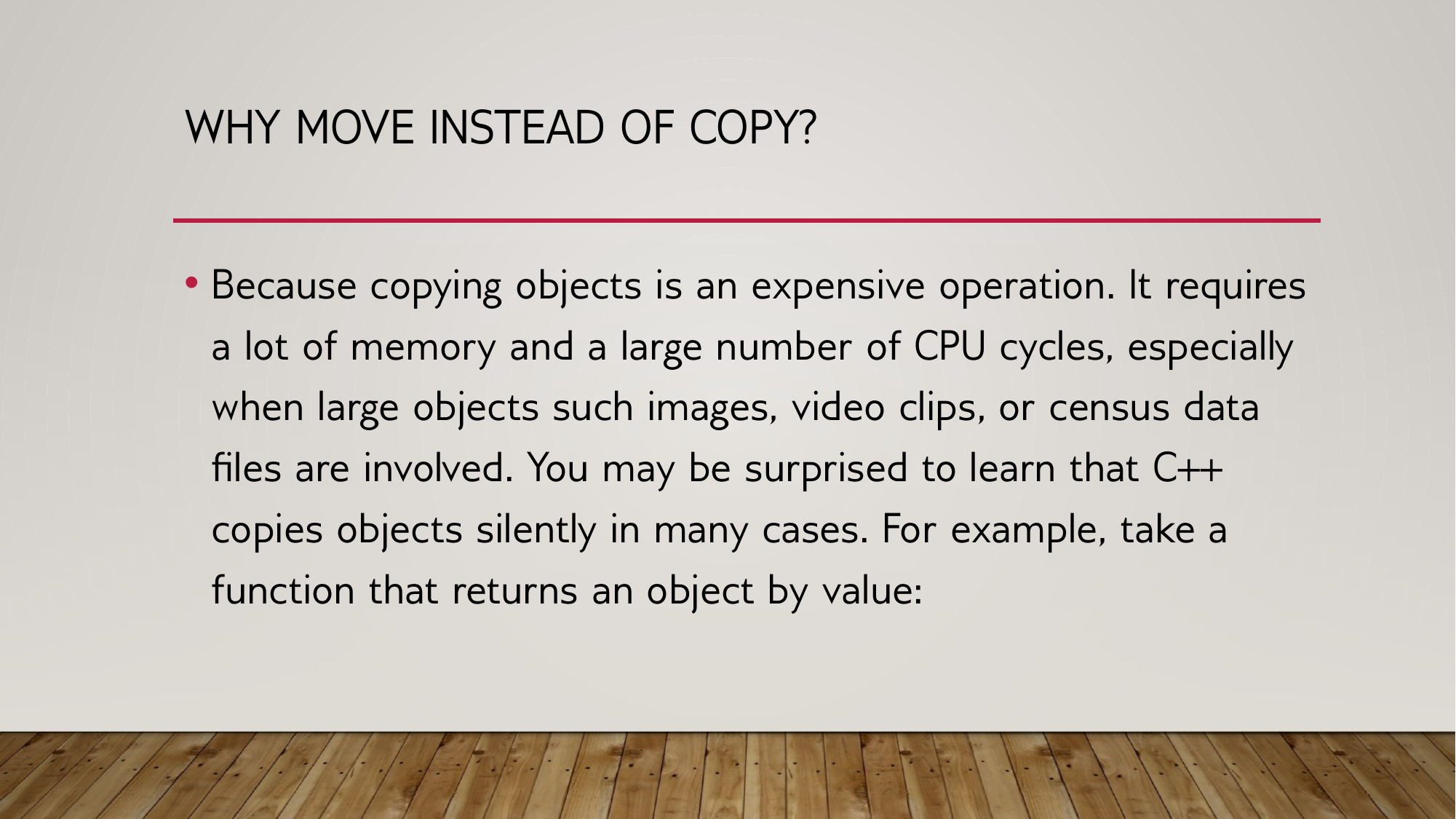

# Why move instead of copy?
Because copying objects is an expensive operation. It requires a lot of memory and a large number of CPU cycles, especially when large objects such images, video clips, or census data files are involved. You may be surprised to learn that C++ copies objects silently in many cases. For example, take a function that returns an object by value: